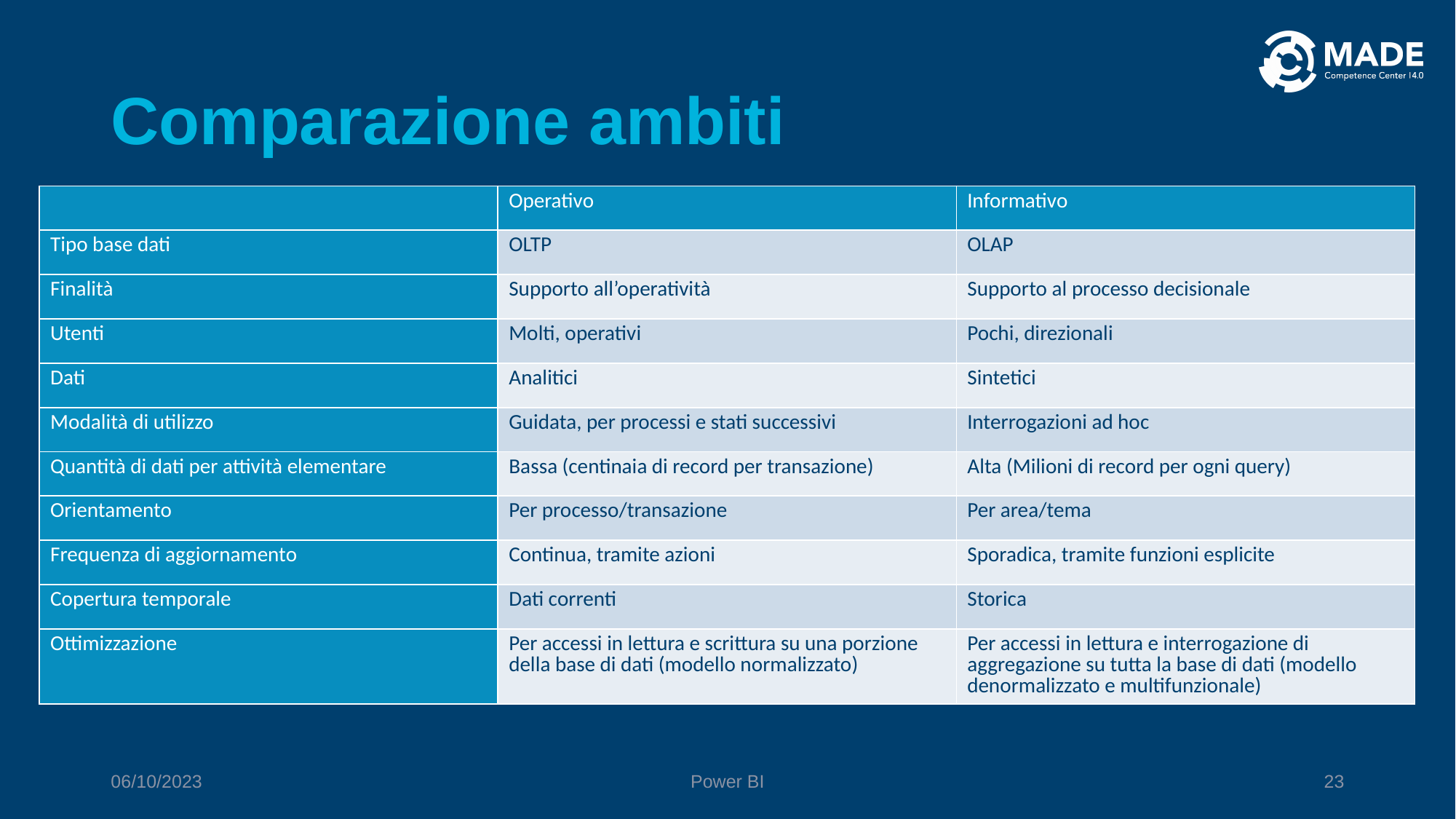

# Comparazione ambiti
|  | Operativo | Informativo |
| --- | --- | --- |
| Tipo base dati | OLTP | OLAP |
| Finalità | Supporto all’operatività | Supporto al processo decisionale |
| Utenti | Molti, operativi | Pochi, direzionali |
| Dati | Analitici | Sintetici |
| Modalità di utilizzo | Guidata, per processi e stati successivi | Interrogazioni ad hoc |
| Quantità di dati per attività elementare | Bassa (centinaia di record per transazione) | Alta (Milioni di record per ogni query) |
| Orientamento | Per processo/transazione | Per area/tema |
| Frequenza di aggiornamento | Continua, tramite azioni | Sporadica, tramite funzioni esplicite |
| Copertura temporale | Dati correnti | Storica |
| Ottimizzazione | Per accessi in lettura e scrittura su una porzione della base di dati (modello normalizzato) | Per accessi in lettura e interrogazione di aggregazione su tutta la base di dati (modello denormalizzato e multifunzionale) |
06/10/2023
Power BI
23